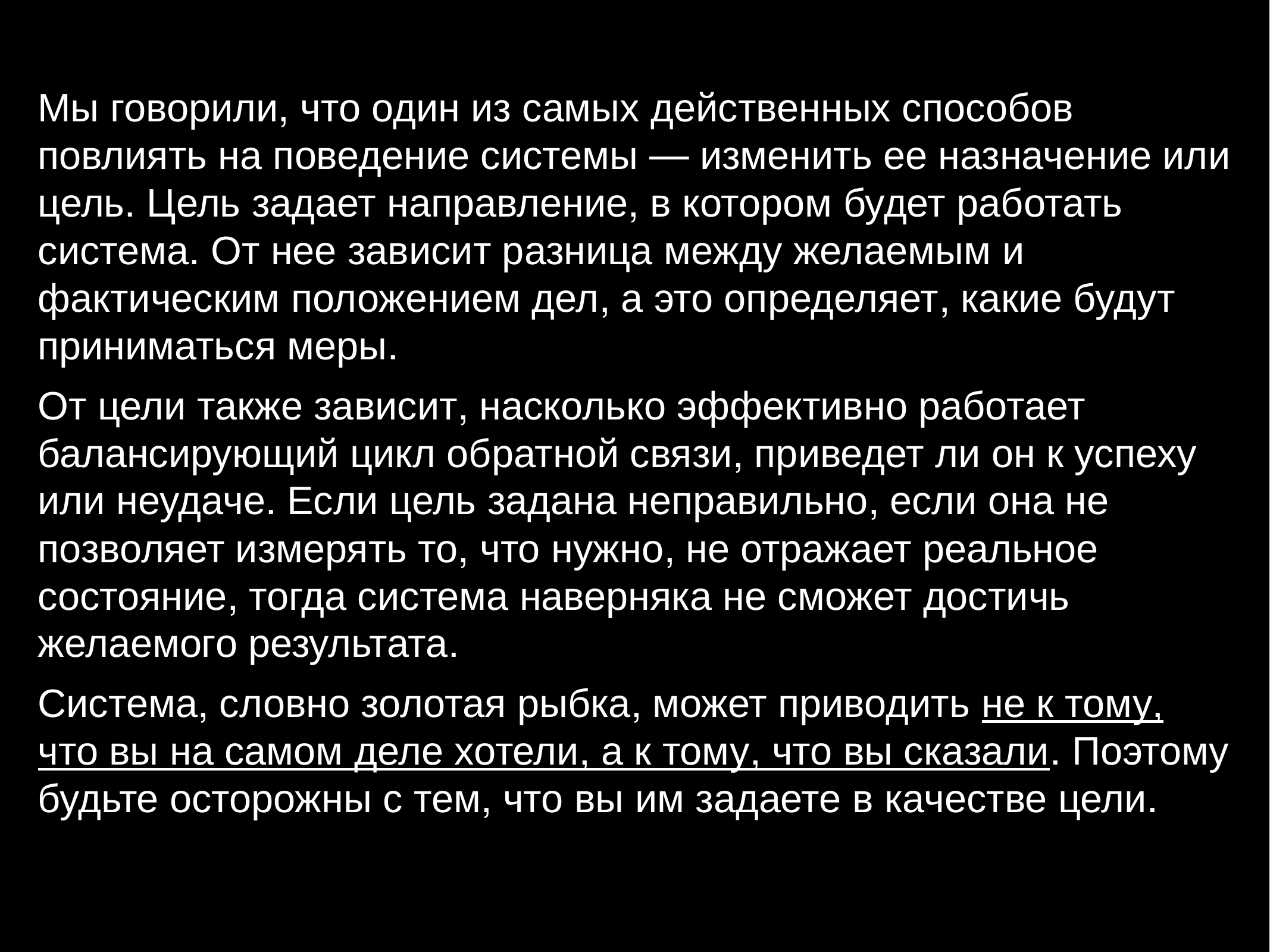

47
Мы говорили, что один из самых действенных способов повлиять на поведение системы — изменить ее назначение или цель. Цель задает направление, в котором будет работать система. От нее зависит разница между желаемым и фактическим положением дел, а это определяет, какие будут приниматься меры.
От цели также зависит, насколько эффективно работает балансирующий цикл обратной связи, приведет ли он к успеху или неудаче. Если цель задана неправильно, если она не позволяет измерять то, что нужно, не отражает реальное состояние, тогда система наверняка не сможет достичь желаемого результата.
Система, словно золотая рыбка, может приводить не к тому, что вы на самом деле хотели, а к тому, что вы сказали. Поэтому будьте осторожны с тем, что вы им задаете в качестве цели.